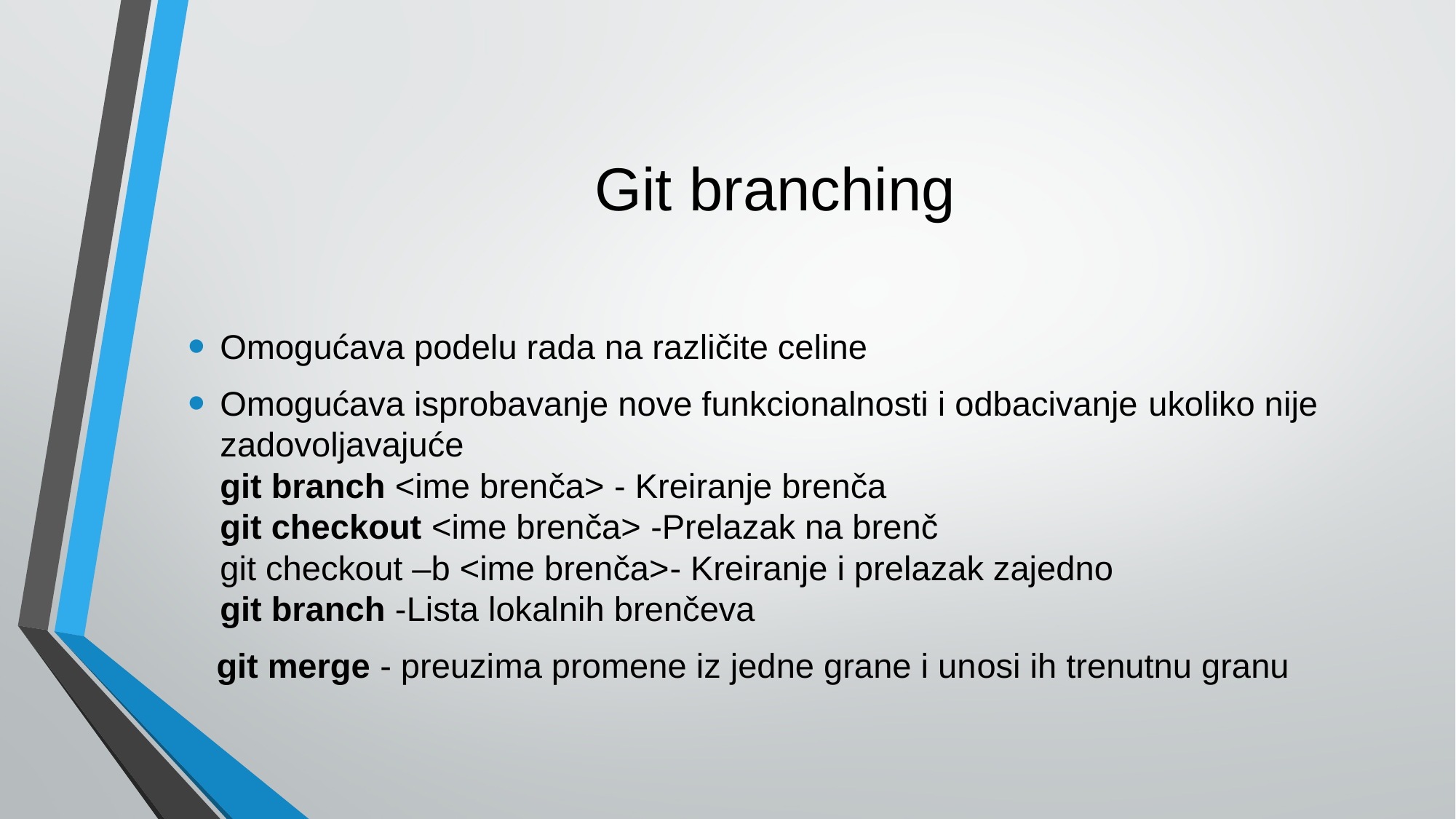

# Git branching
Omogućava podelu rada na različite celine
Omogućava isprobavanje nove funkcionalnosti i odbacivanje ukoliko nije zadovoljavajuće
git branch <ime brenča> - Kreiranje brenča
git checkout <ime brenča> -Prelazak na brenč
git checkout –b <ime brenča>- Kreiranje i prelazak zajedno
git branch -Lista lokalnih brenčeva
   git merge - preuzima promene iz jedne grane i unosi ih trenutnu granu